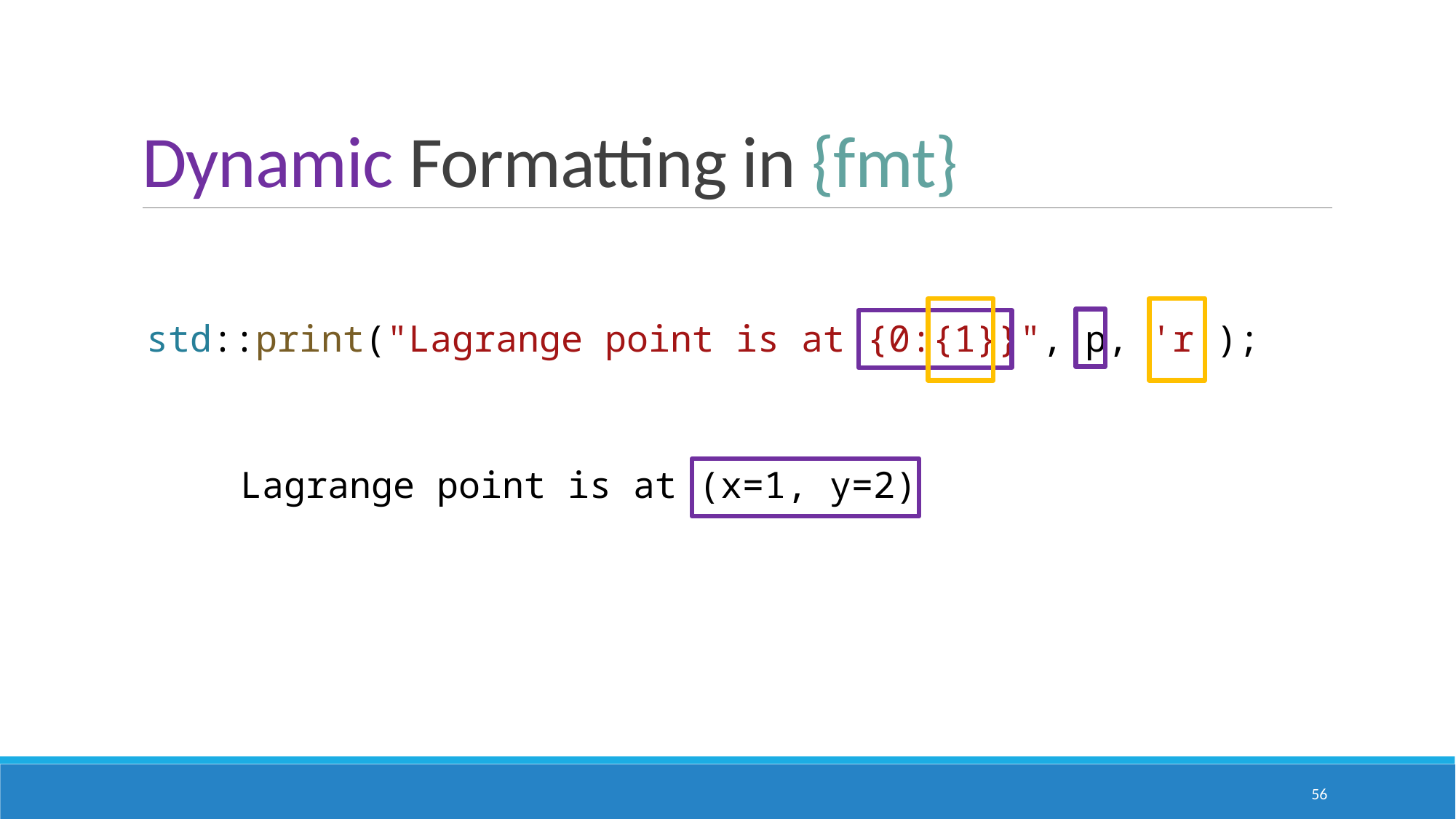

# Dynamic Formatting in {fmt}

std::print("Lagrange point is at {0:{1}}", p, 'r');

Lagrange point is at (x=1, y=2)

56